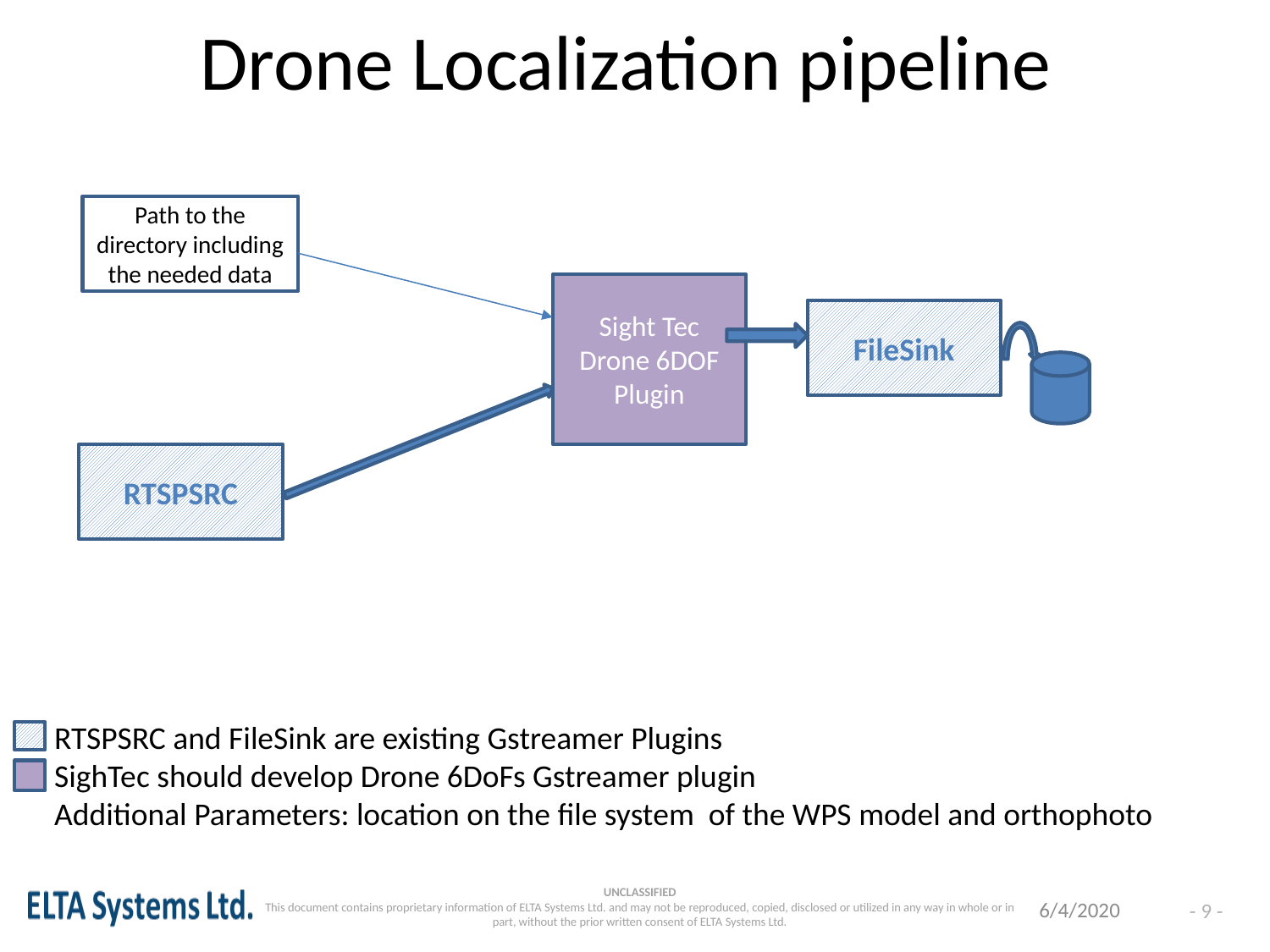

Drone Localization pipeline
Path to the directory including the needed data

Sight Tec Drone 6DOF Plugin
FileSink

RTSPSRC
RTSPSRC and FileSink are existing Gstreamer Plugins
SighTec should develop Drone 6DoFs Gstreamer plugin
Additional Parameters: location on the file system  of the WPS model and orthophoto

6/4/2020
- 9 -